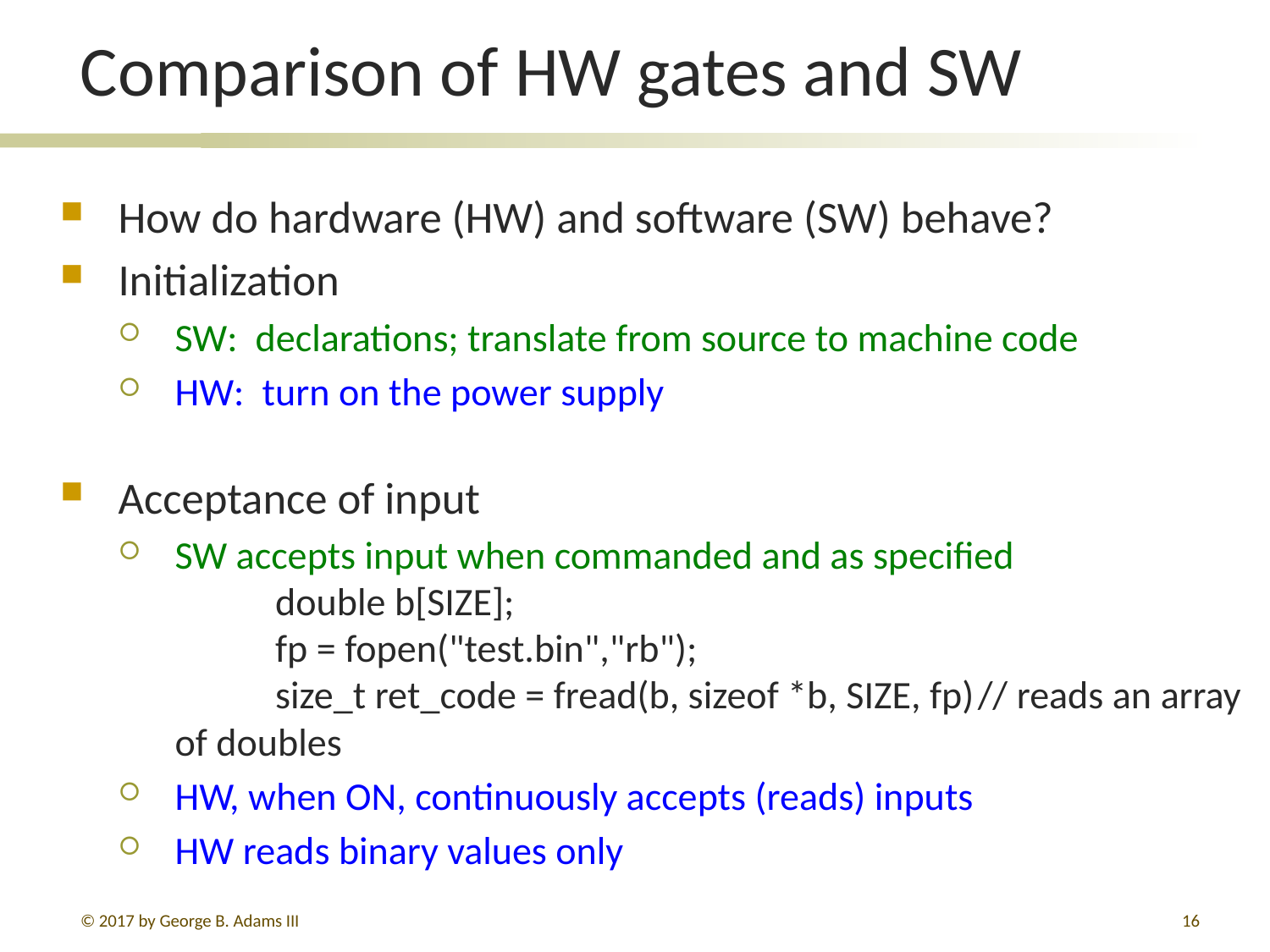

# Comparison of HW gates and SW
How do hardware (HW) and software (SW) behave?
Initialization
SW:  declarations; translate from source to machine code
HW:  turn on the power supply
Acceptance of input
SW accepts input when commanded and as specified
		double b[SIZE];
		fp = fopen("test.bin","rb");
		size_t ret_code = fread(b, sizeof *b, SIZE, fp)		// reads an array of doubles
HW, when ON, continuously accepts (reads) inputs
HW reads binary values only
© 2017 by George B. Adams III
16